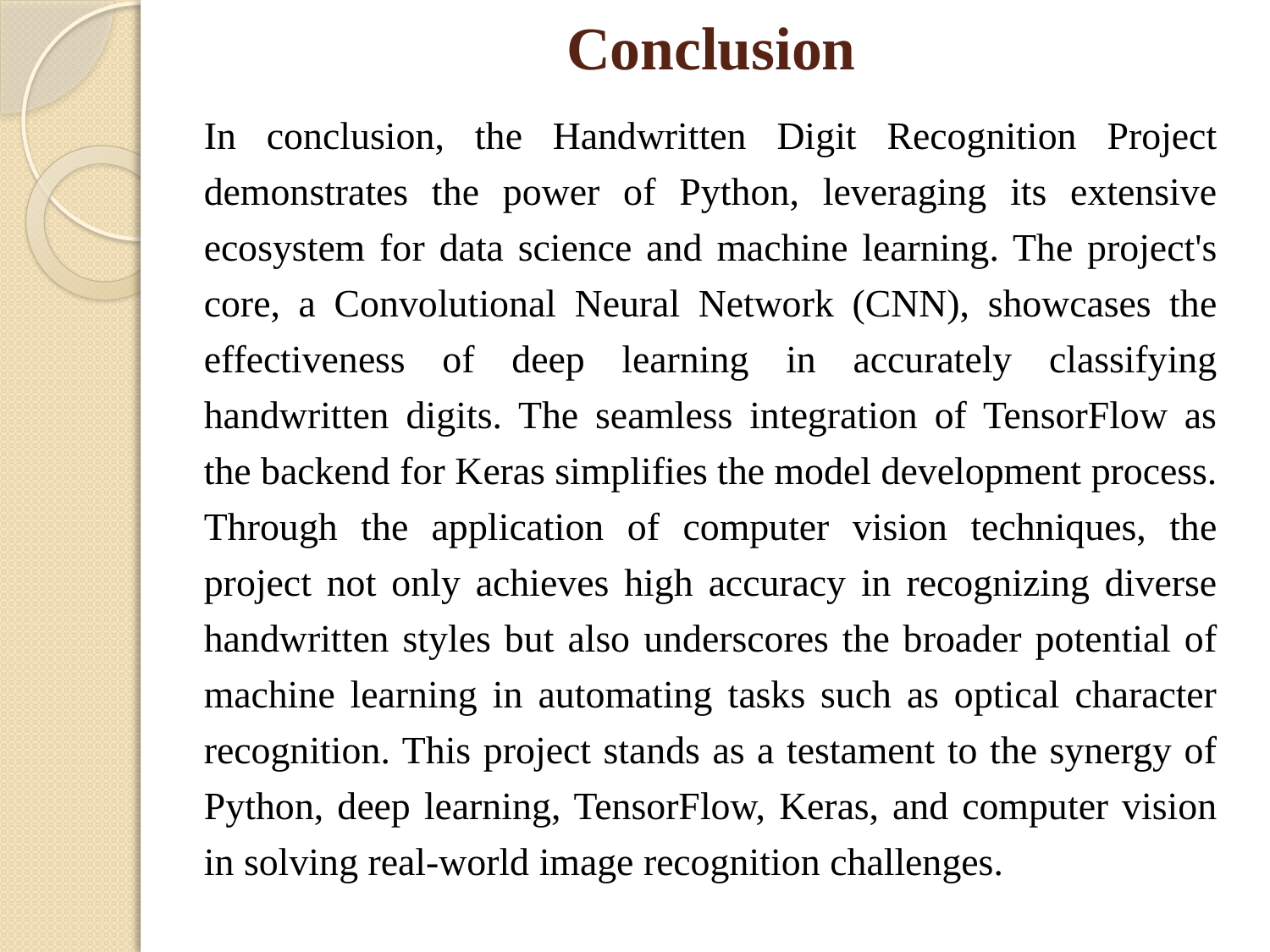

# Conclusion
In conclusion, the Handwritten Digit Recognition Project demonstrates the power of Python, leveraging its extensive ecosystem for data science and machine learning. The project's core, a Convolutional Neural Network (CNN), showcases the effectiveness of deep learning in accurately classifying handwritten digits. The seamless integration of TensorFlow as the backend for Keras simplifies the model development process. Through the application of computer vision techniques, the project not only achieves high accuracy in recognizing diverse handwritten styles but also underscores the broader potential of machine learning in automating tasks such as optical character recognition. This project stands as a testament to the synergy of Python, deep learning, TensorFlow, Keras, and computer vision in solving real-world image recognition challenges.